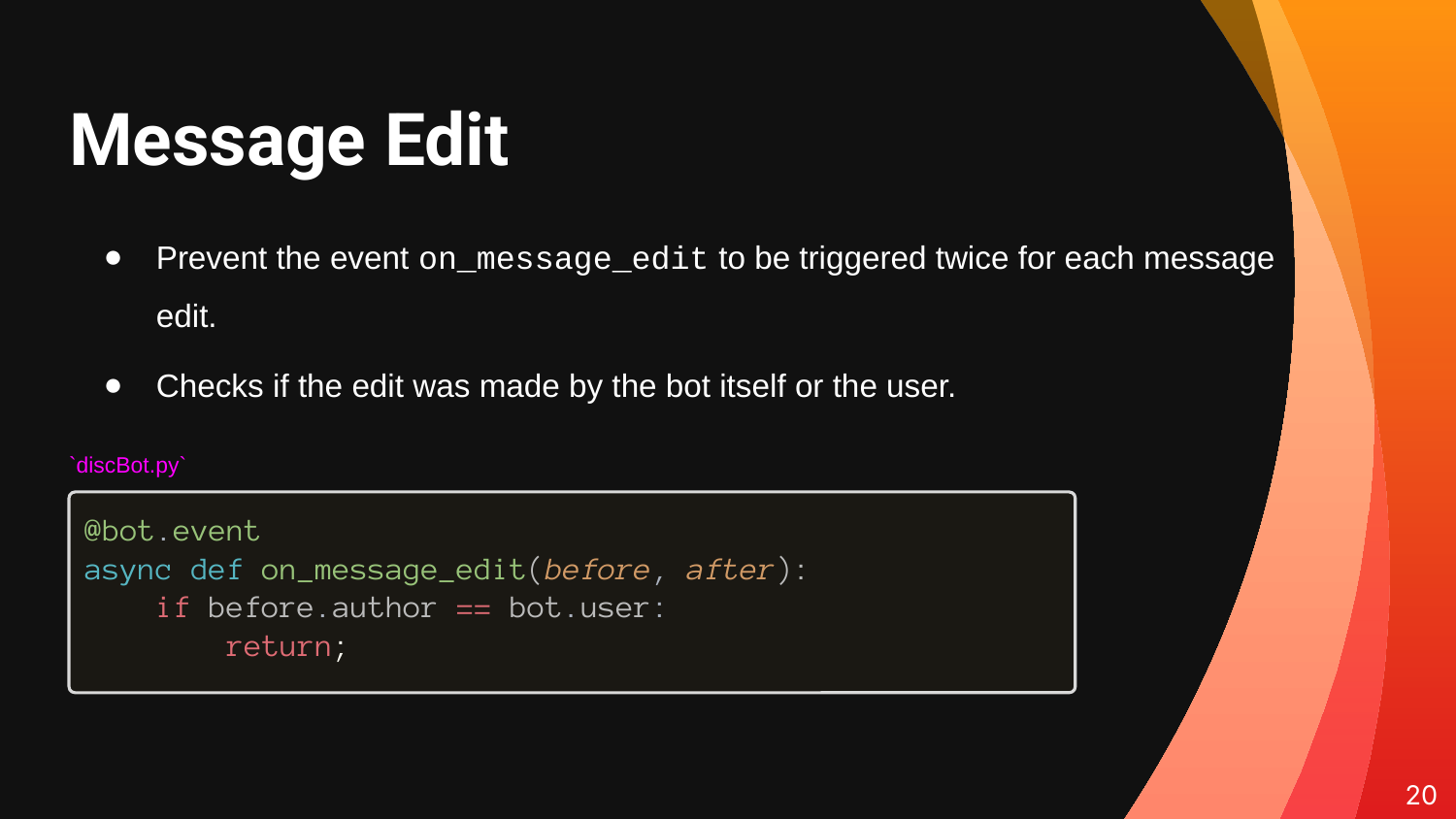

# Message Edit
Prevent the event on_message_edit to be triggered twice for each message edit.
Checks if the edit was made by the bot itself or the user.
`discBot.py`
@bot.event
async def on_message_edit(before, after):
    if before.author == bot.user:
        return;
20